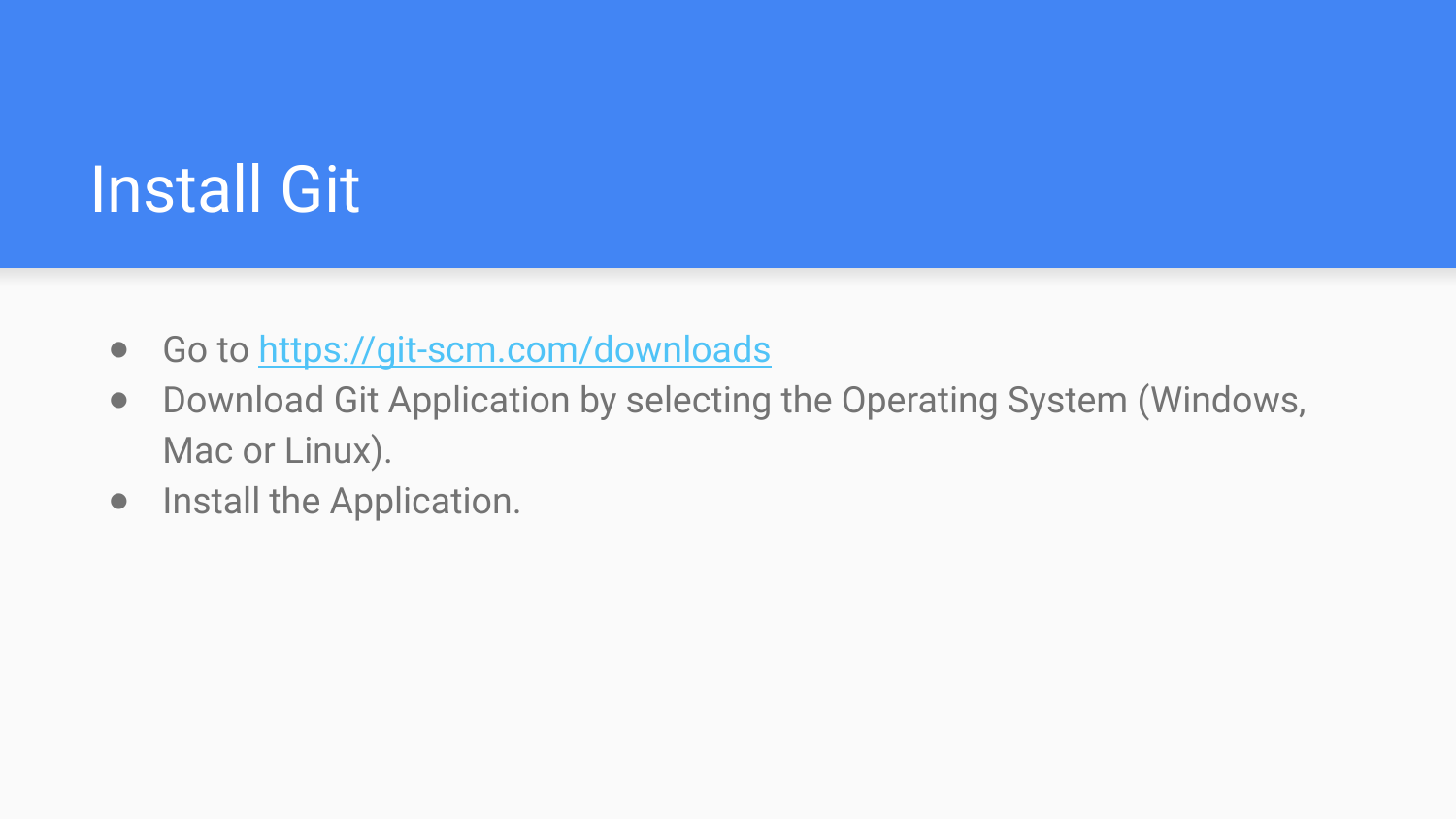

# Install Git
Go to https://git-scm.com/downloads
Download Git Application by selecting the Operating System (Windows, Mac or Linux).
Install the Application.